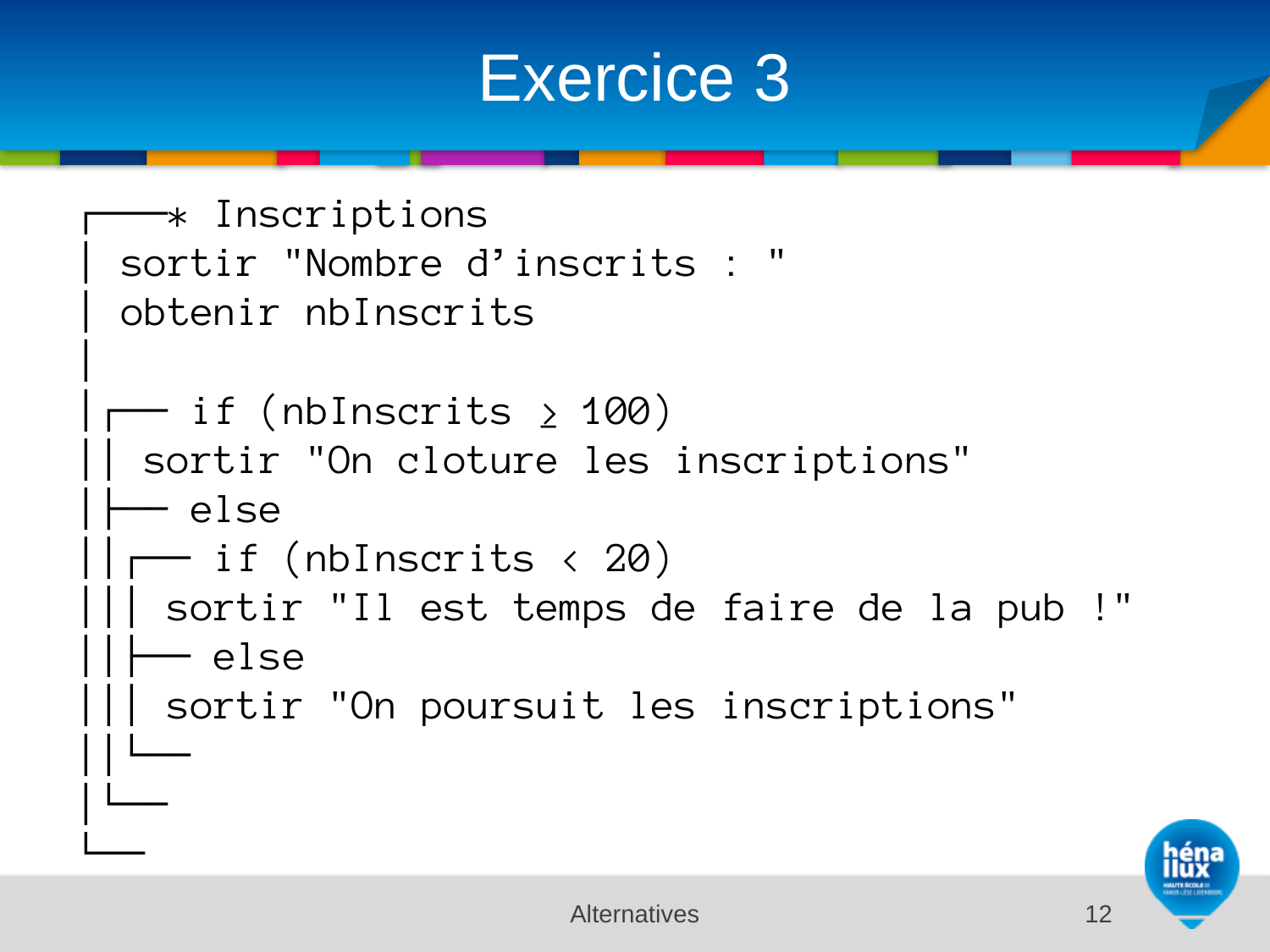

# Exercice 3
┌───* Inscriptions
│ sortir "Nombre d’inscrits : "
│ obtenir nbInscrits
│
│┌── if (nbInscrits ≥ 100)
││ sortir "On cloture les inscriptions"
│├── else
││┌── if (nbInscrits < 20)
│││ sortir "Il est temps de faire de la pub !"
││├── else
│││ sortir "On poursuit les inscriptions"
││└──
│└──
└──
Alternatives
12